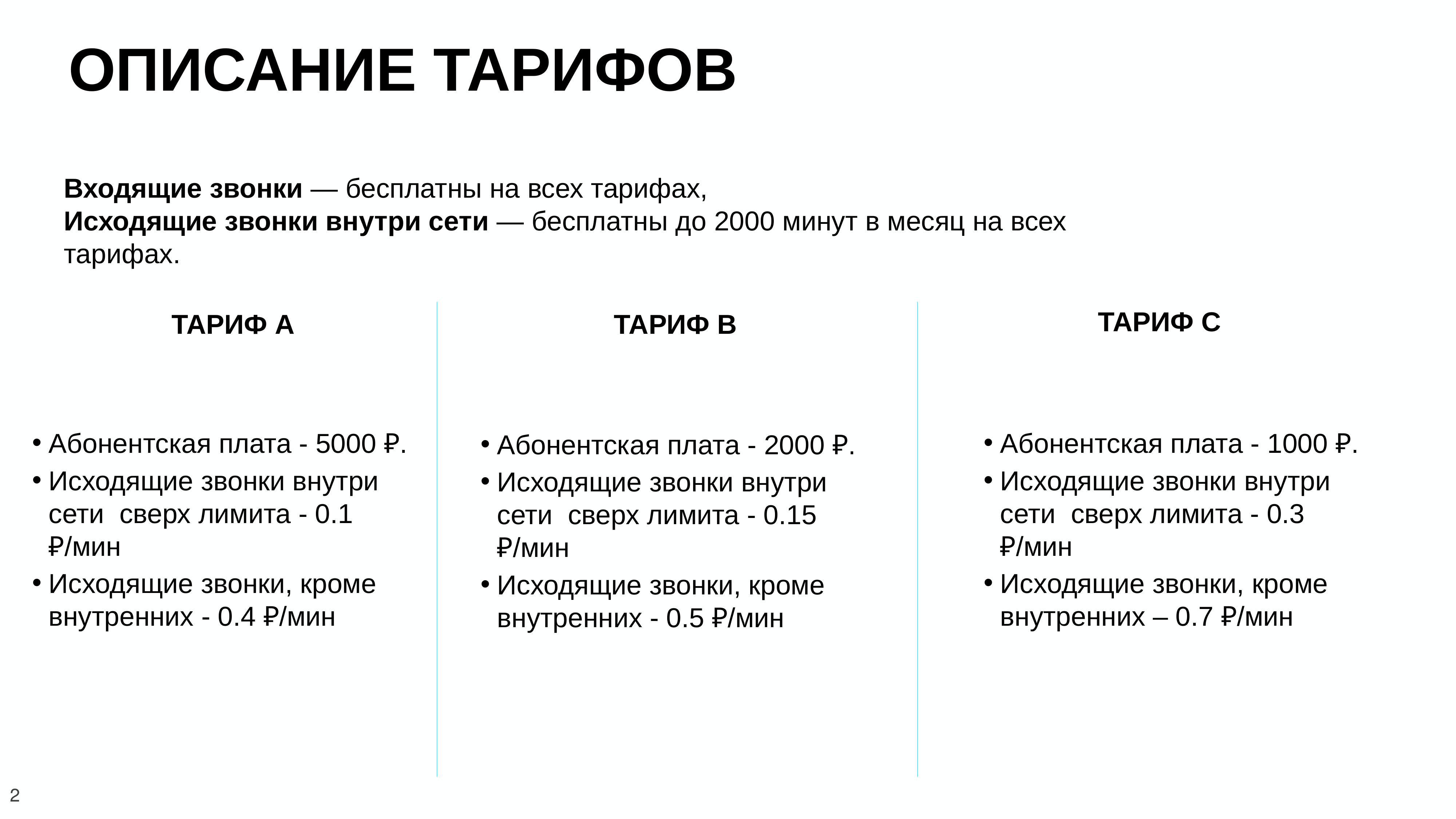

# ОПИСАНИЕ ТАРИФОВ
Входящие звонки — бесплатны на всех тарифах,
Исходящие звонки внутри сети — бесплатны до 2000 минут в месяц на всех тарифах.
ТАРИФ C
ТАРИФ A
ТАРИФ B

Абонентская плата - 1000 ₽.
Исходящие звонки внутри сети  сверх лимита - 0.3 ₽/мин
Исходящие звонки, кроме внутренних – 0.7 ₽/мин

Абонентская плата - 5000 ₽.
Исходящие звонки внутри сети  сверх лимита - 0.1 ₽/мин
Исходящие звонки, кроме внутренних - 0.4 ₽/мин

Абонентская плата - 2000 ₽.
Исходящие звонки внутри сети  сверх лимита - 0.15 ₽/мин
Исходящие звонки, кроме внутренних - 0.5 ₽/мин